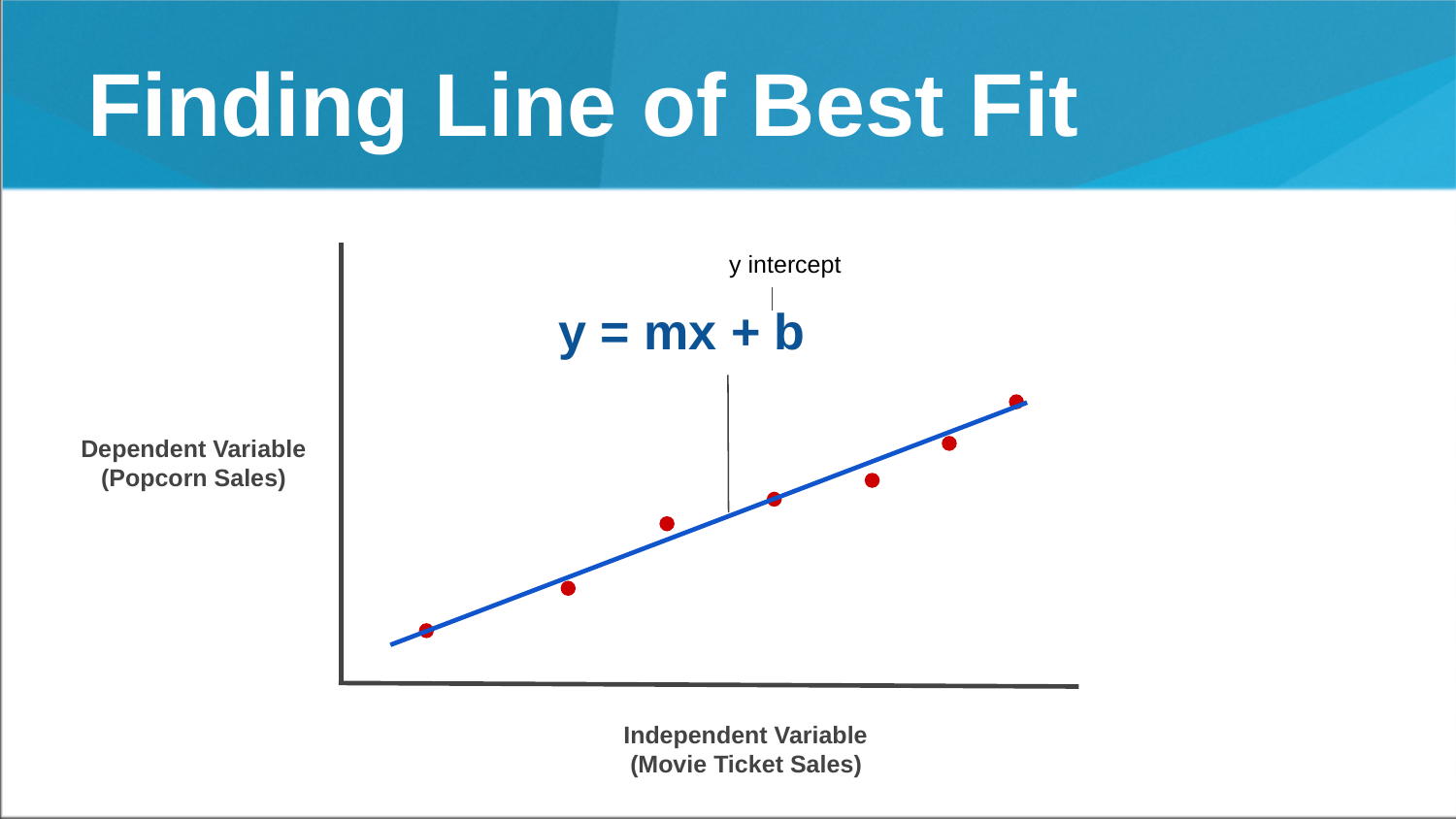

# Finding Line of Best Fit
y intercept
y = mx + b

Dependent Variable (Popcorn Sales)

Independent Variable   (Movie Ticket Sales)